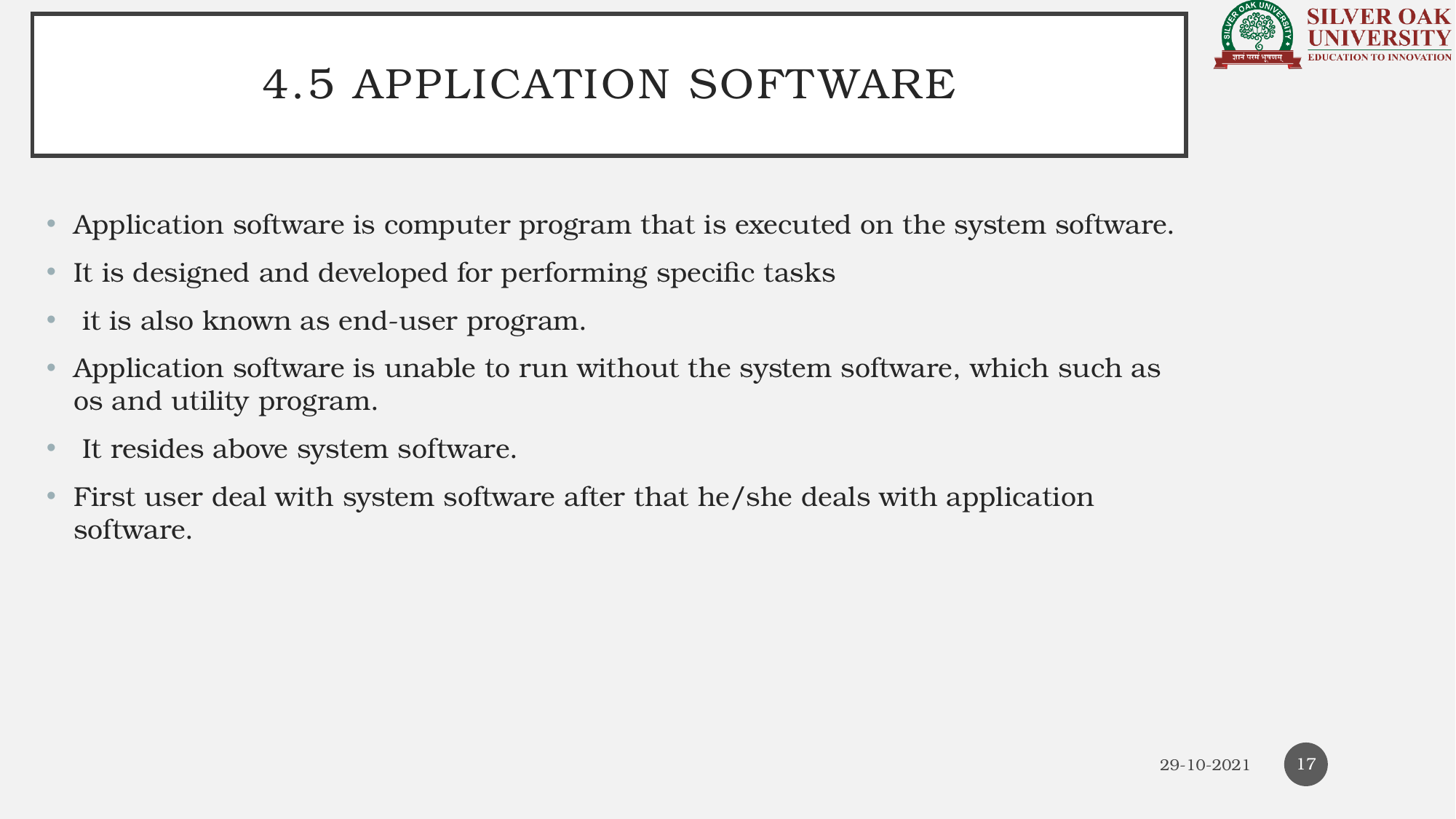

# 4.5 application software
Application software is computer program that is executed on the system software.
It is designed and developed for performing specific tasks
 it is also known as end-user program.
Application software is unable to run without the system software, which such as os and utility program.
 It resides above system software.
First user deal with system software after that he/she deals with application software.

17

29-10-2021